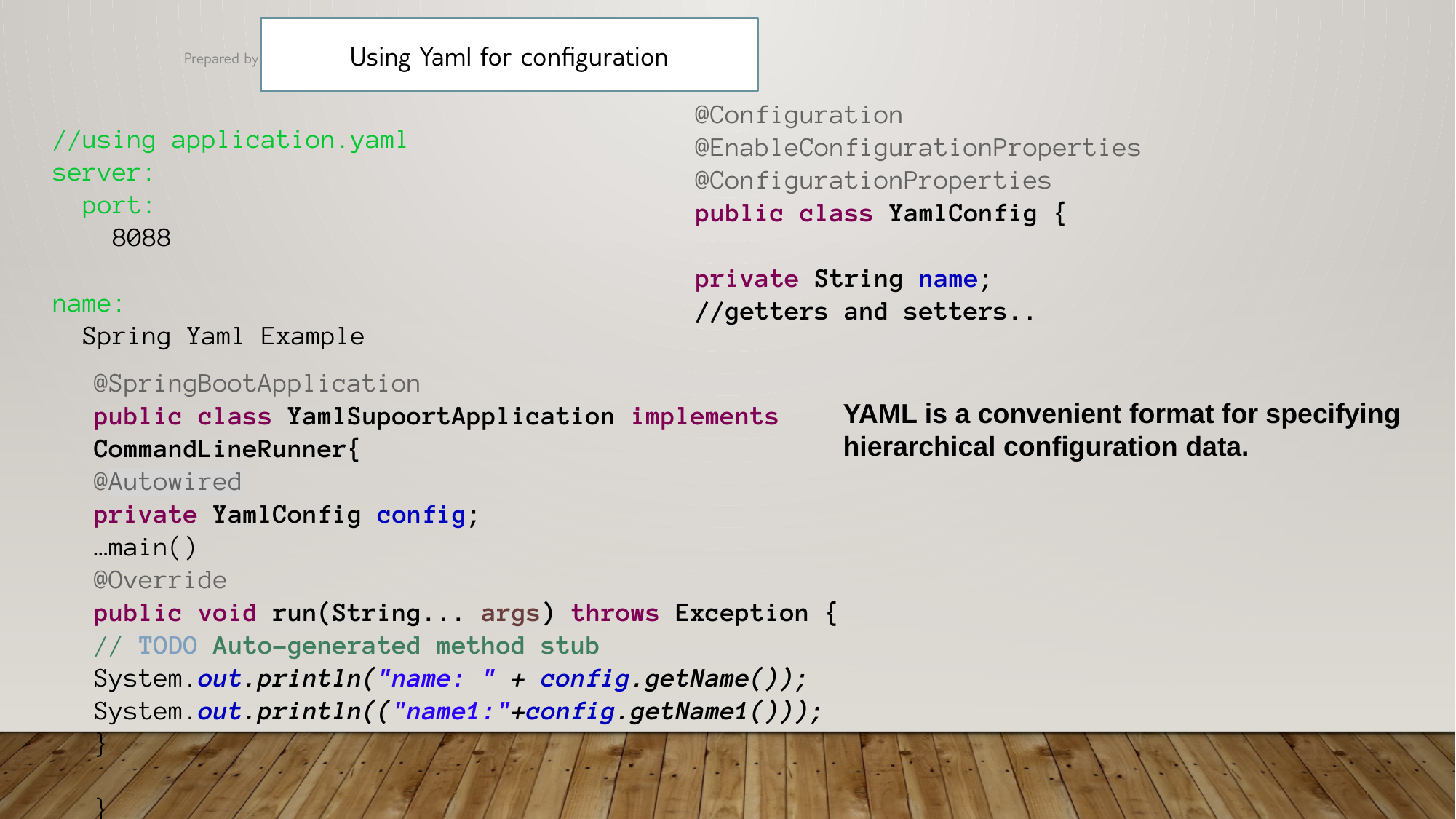

Using Yaml for configuration
Prepared by Radha V Krishna
@Configuration
@EnableConfigurationProperties
@ConfigurationProperties
public class YamlConfig {

private String name;
//getters and setters..
//using application.yaml
server:
  port:
    8088

name:
  Spring Yaml Example
@SpringBootApplication
public class YamlSupoortApplication implements CommandLineRunner{
@Autowired
private YamlConfig config;
…main()
@Override
public void run(String... args) throws Exception {
// TODO Auto-generated method stub
System.out.println("name: " + config.getName());
System.out.println(("name1:"+config.getName1()));
}

}
YAML is a convenient format for specifying hierarchical configuration data.